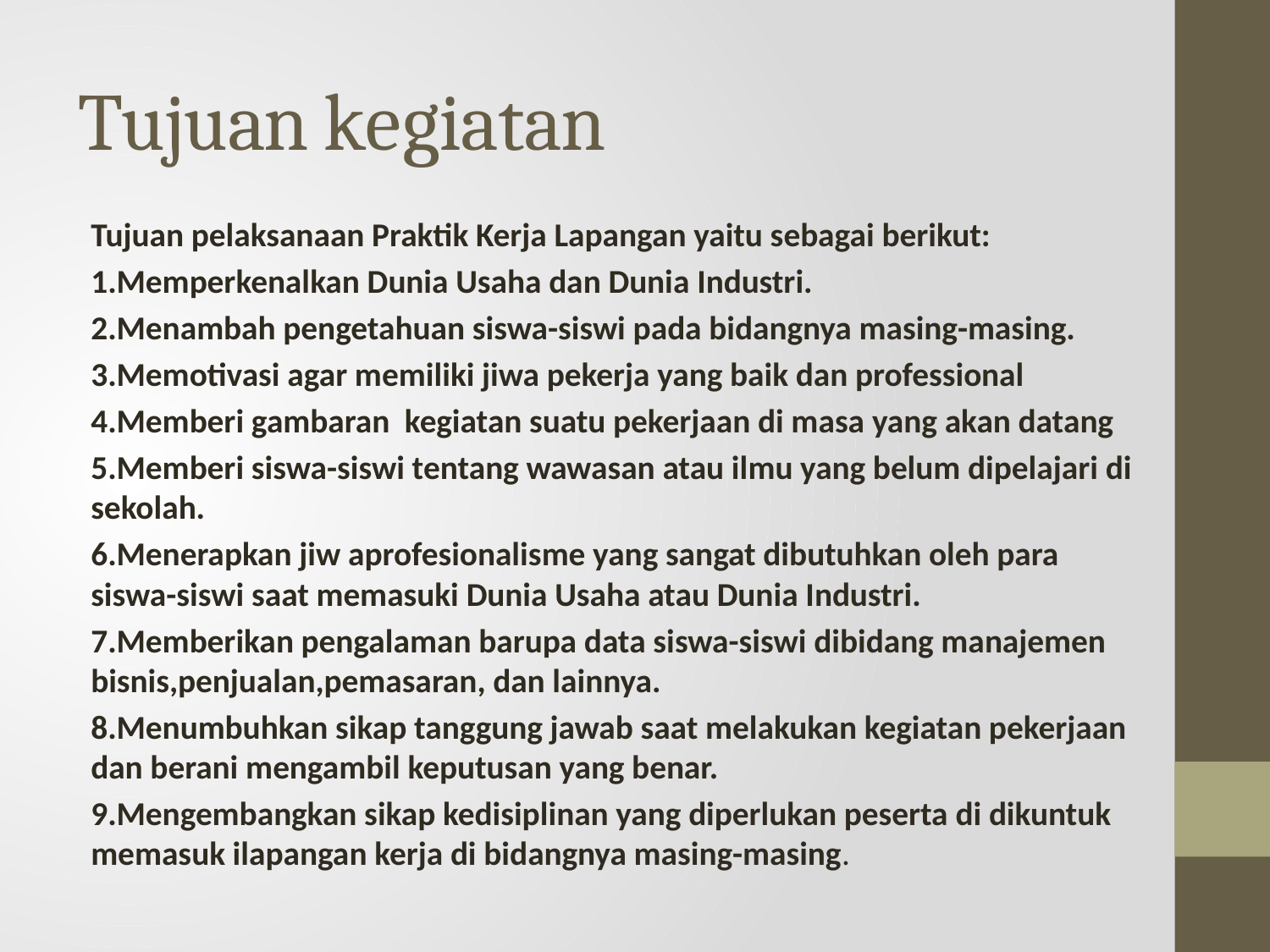

# Tujuan kegiatan
Tujuan pelaksanaan Praktik Kerja Lapangan yaitu sebagai berikut:
1.Memperkenalkan Dunia Usaha dan Dunia Industri.
2.Menambah pengetahuan siswa-siswi pada bidangnya masing-masing.
3.Memotivasi agar memiliki jiwa pekerja yang baik dan professional
4.Memberi gambaran  kegiatan suatu pekerjaan di masa yang akan datang
5.Memberi siswa-siswi tentang wawasan atau ilmu yang belum dipelajari di sekolah.
6.Menerapkan jiw aprofesionalisme yang sangat dibutuhkan oleh para siswa-siswi saat memasuki Dunia Usaha atau Dunia Industri.
7.Memberikan pengalaman barupa data siswa-siswi dibidang manajemen bisnis,penjualan,pemasaran, dan lainnya.
8.Menumbuhkan sikap tanggung jawab saat melakukan kegiatan pekerjaan dan berani mengambil keputusan yang benar.
9.Mengembangkan sikap kedisiplinan yang diperlukan peserta di dikuntuk memasuk ilapangan kerja di bidangnya masing-masing.